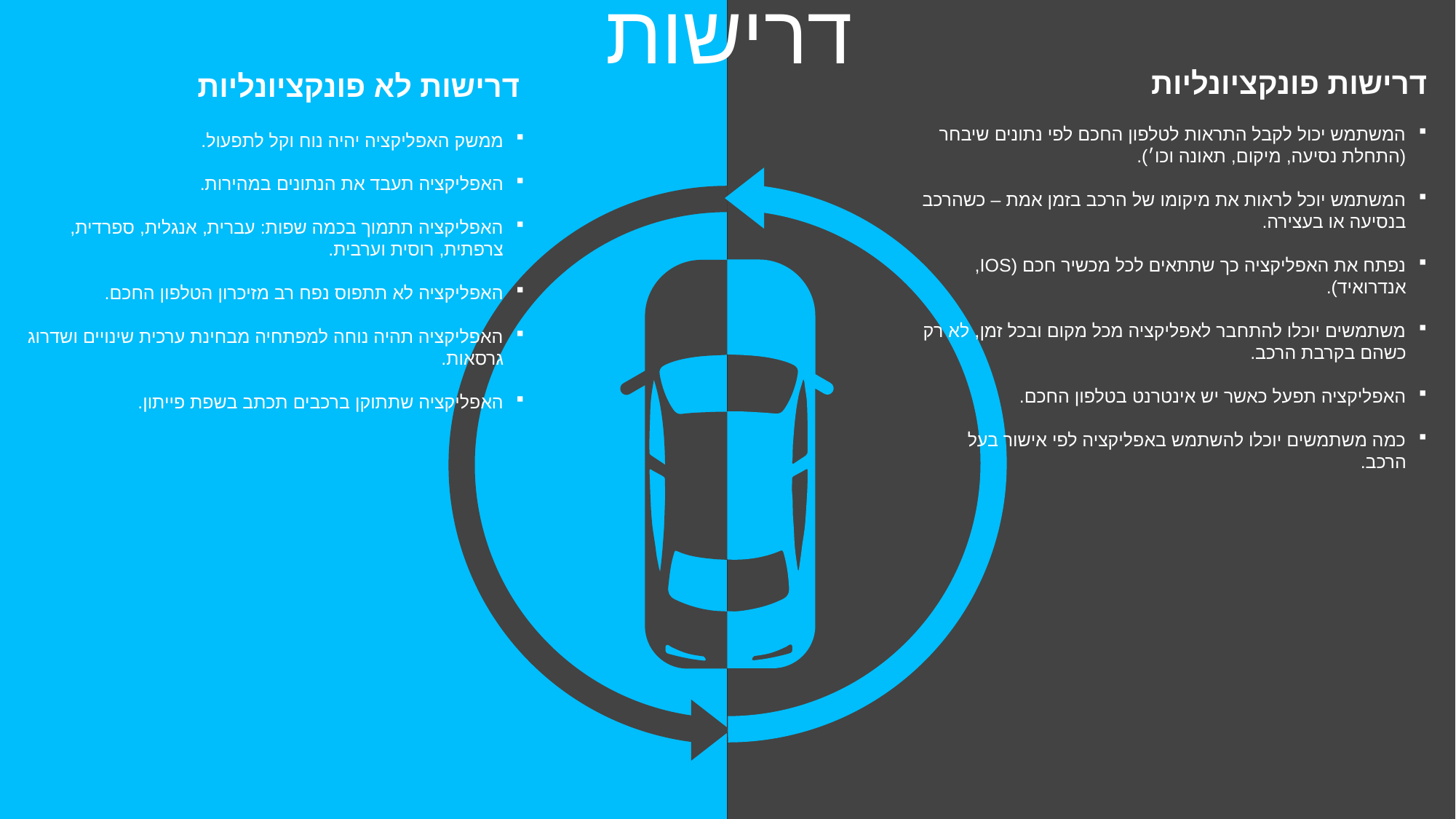

דרישות
דרישות פונקציונליות
דרישות לא פונקציונליות
המשתמש יכול לקבל התראות לטלפון החכם לפי נתונים שיבחר (התחלת נסיעה, מיקום, תאונה וכו׳).

המשתמש יוכל לראות את מיקומו של הרכב בזמן אמת – כשהרכב בנסיעה או בעצירה.

נפתח את האפליקציה כך שתתאים לכל מכשיר חכם (IOS, אנדרואיד).

משתמשים יוכלו להתחבר לאפליקציה מכל מקום ובכל זמן, לא רק כשהם בקרבת הרכב.

האפליקציה תפעל כאשר יש אינטרנט בטלפון החכם.

כמה משתמשים יוכלו להשתמש באפליקציה לפי אישור בעל הרכב.

ממשק האפליקציה יהיה נוח וקל לתפעול.

האפליקציה תעבד את הנתונים במהירות.

האפליקציה תתמוך בכמה שפות: עברית, אנגלית, ספרדית, צרפתית, רוסית וערבית.

האפליקציה לא תתפוס נפח רב מזיכרון הטלפון החכם.

האפליקציה תהיה נוחה למפתחיה מבחינת ערכית שינויים ושדרוג גרסאות.

האפליקציה שתתוקן ברכבים תכתב בשפת פייתון.